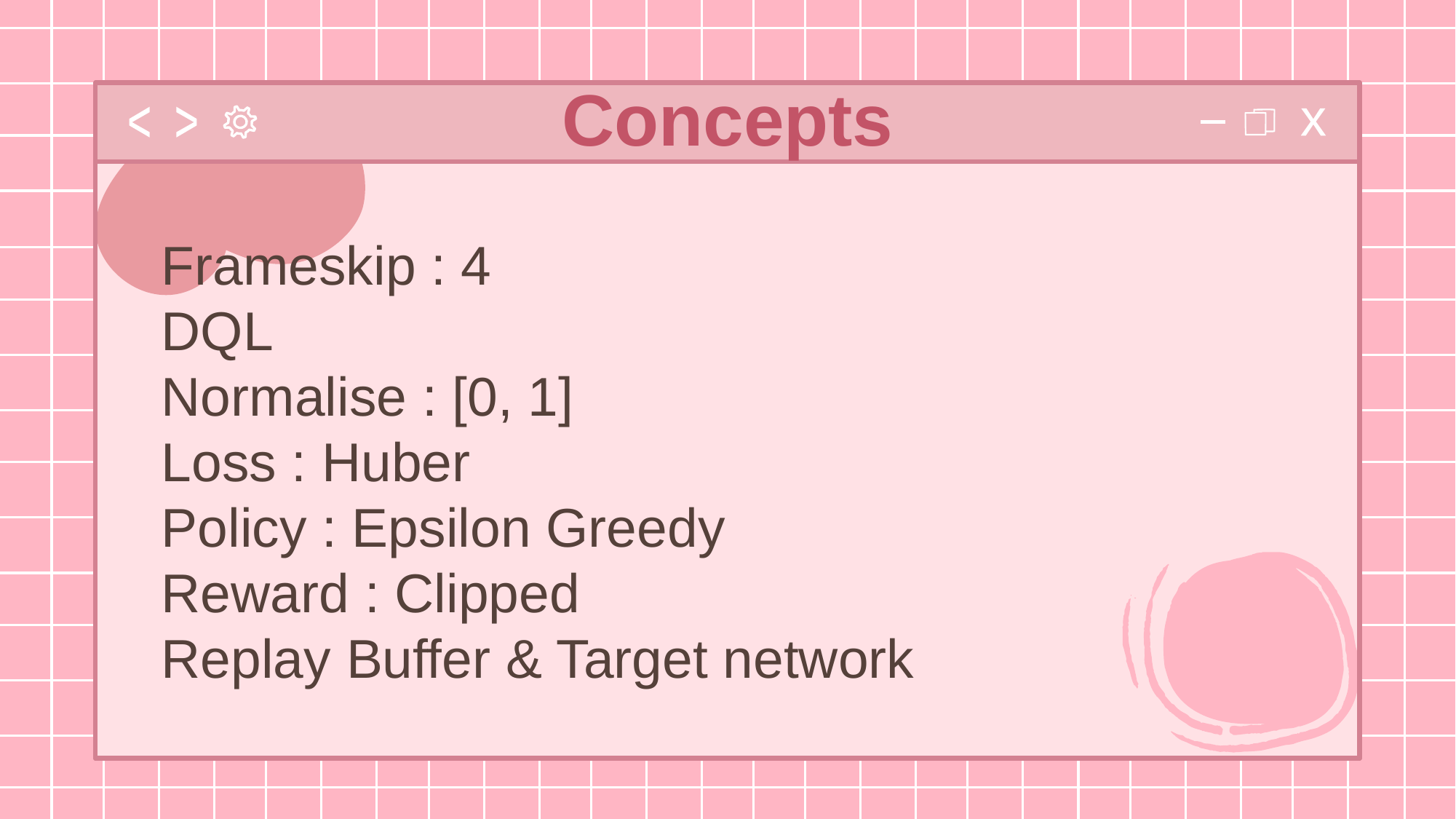

# Concepts
Frameskip : 4
DQL
Normalise : [0, 1]
Loss : Huber
Policy : Epsilon Greedy
Reward : Clipped
Replay Buffer & Target network